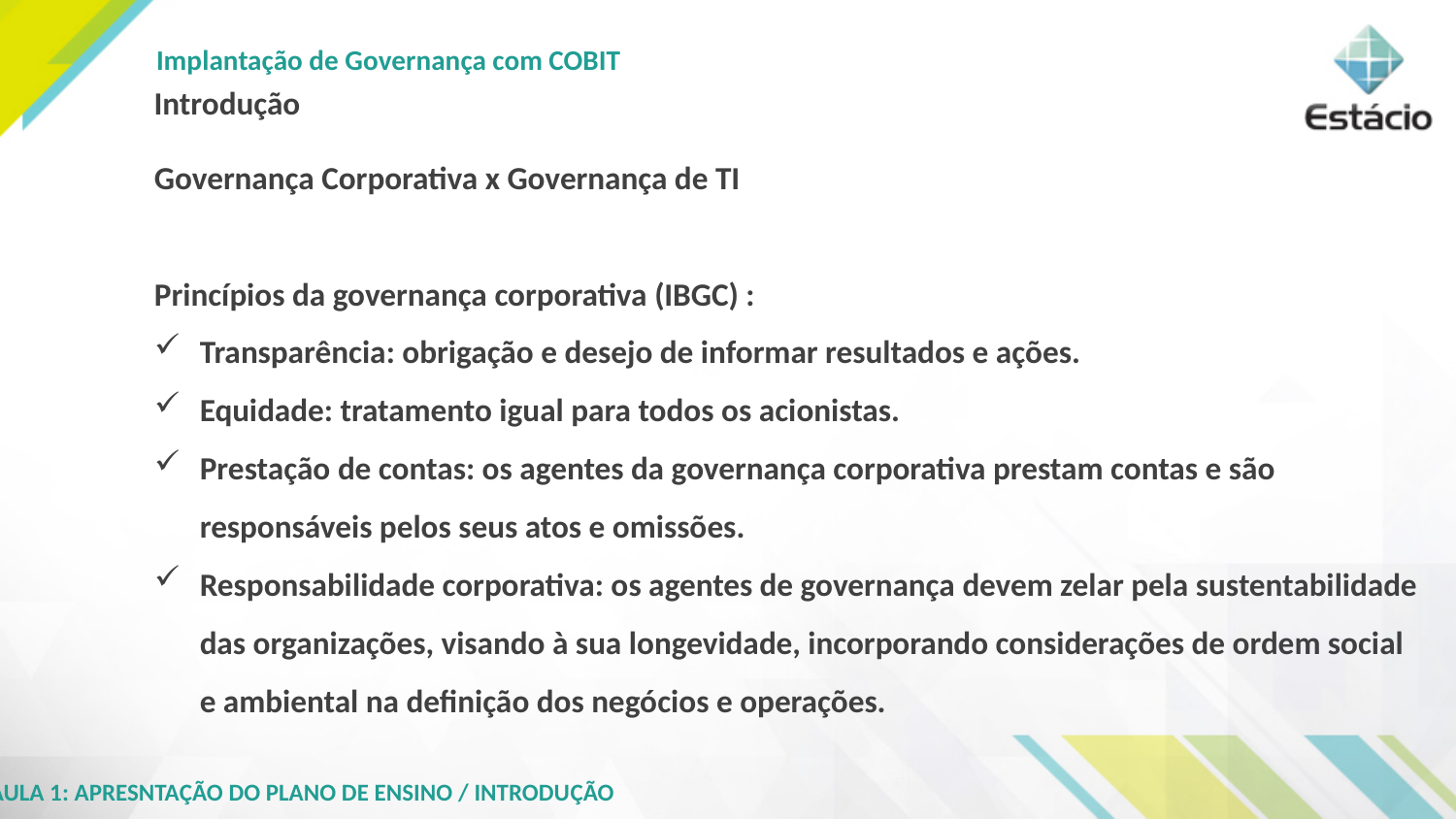

Implantação de Governança com COBIT
Introdução
Governança Corporativa x Governança de TI

Princípios da governança corporativa (IBGC) :
Transparência: obrigação e desejo de informar resultados e ações.
Equidade: tratamento igual para todos os acionistas.
Prestação de contas: os agentes da governança corporativa prestam contas e são responsáveis pelos seus atos e omissões.
Responsabilidade corporativa: os agentes de governança devem zelar pela sustentabilidade das organizações, visando à sua longevidade, incorporando considerações de ordem social e ambiental na definição dos negócios e operações.
AULA 1: APRESNTAÇÃO DO PLANO DE ENSINO / INTRODUÇÃO